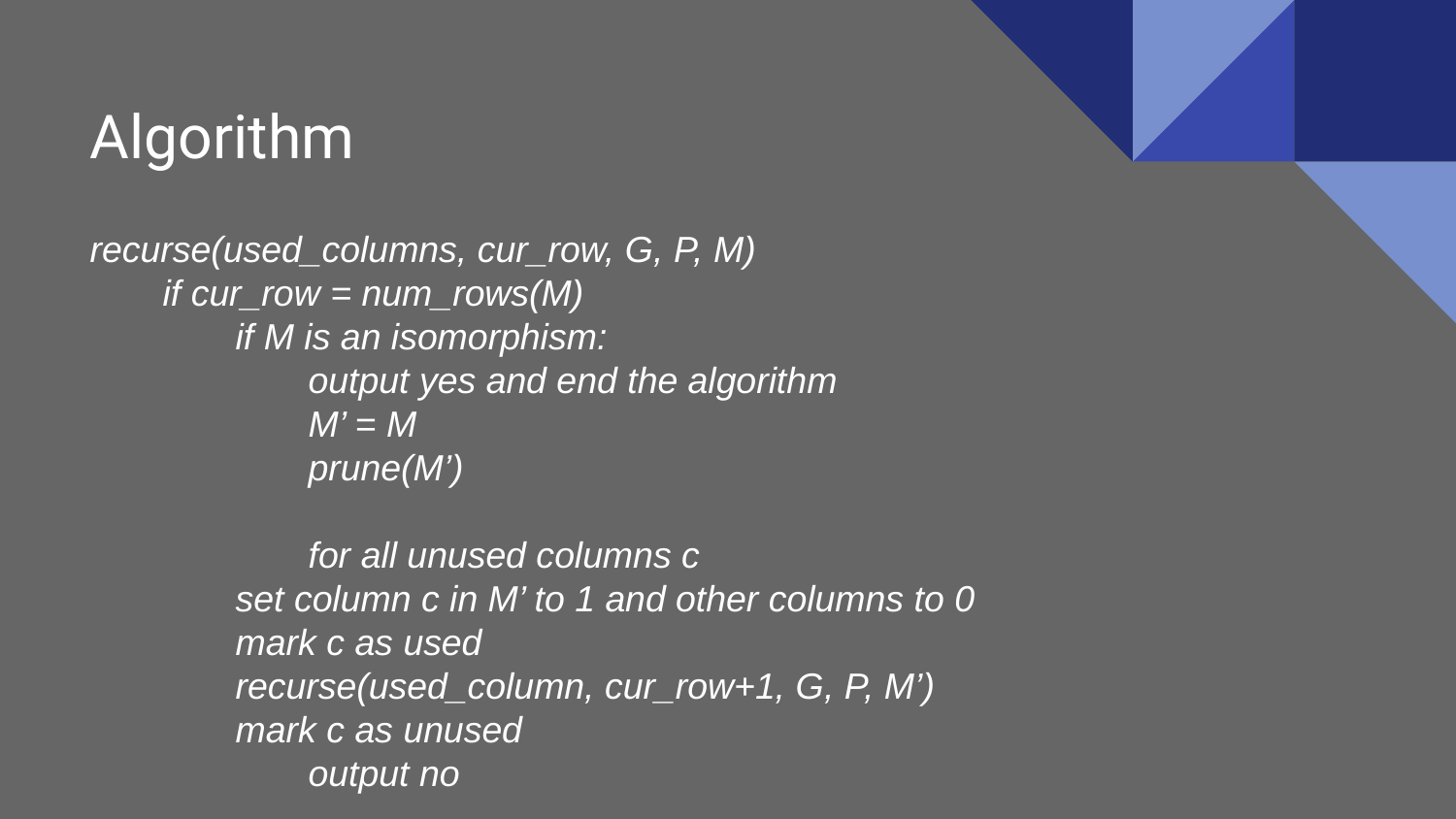

# Algorithm

recurse(used_columns, cur_row, G, P, M)
if cur_row = num_rows(M)
if M is an isomorphism:
output yes and end the algorithm
M’ = M
prune(M’)

for all unused columns c
set column c in M’ to 1 and other columns to 0
mark c as used
recurse(used_column, cur_row+1, G, P, M’)
mark c as unused
output no